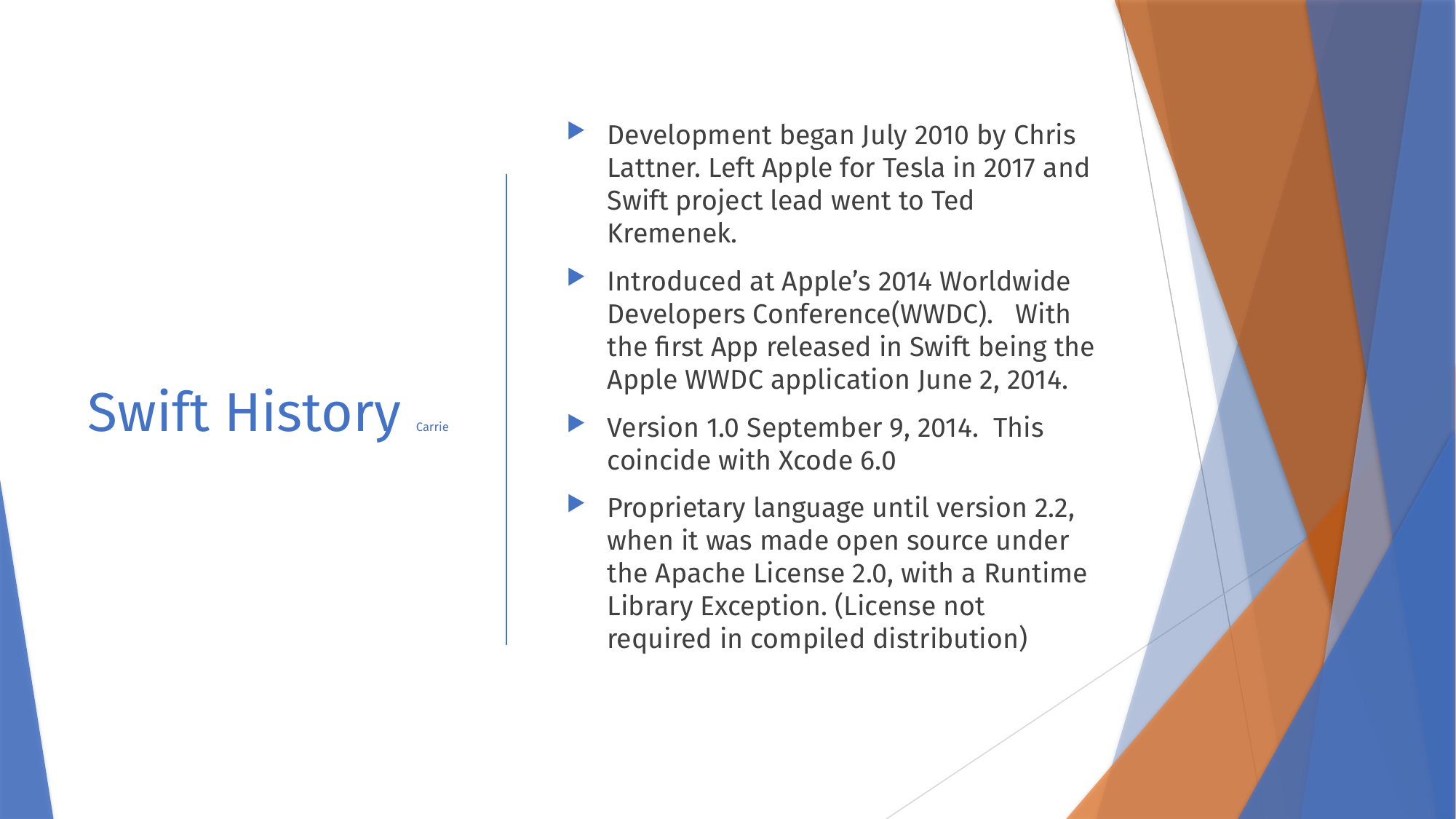

# Swift History Carrie
Development began July 2010 by Chris Lattner. Left Apple for Tesla in 2017 and Swift project lead went to Ted Kremenek.
Introduced at Apple’s 2014 Worldwide Developers Conference(WWDC).   With the first App released in Swift being the Apple WWDC application June 2, 2014.
Version 1.0 September 9, 2014.  This coincide with Xcode 6.0
Proprietary language until version 2.2, when it was made open source under the Apache License 2.0, with a Runtime Library Exception. (License not required in compiled distribution)